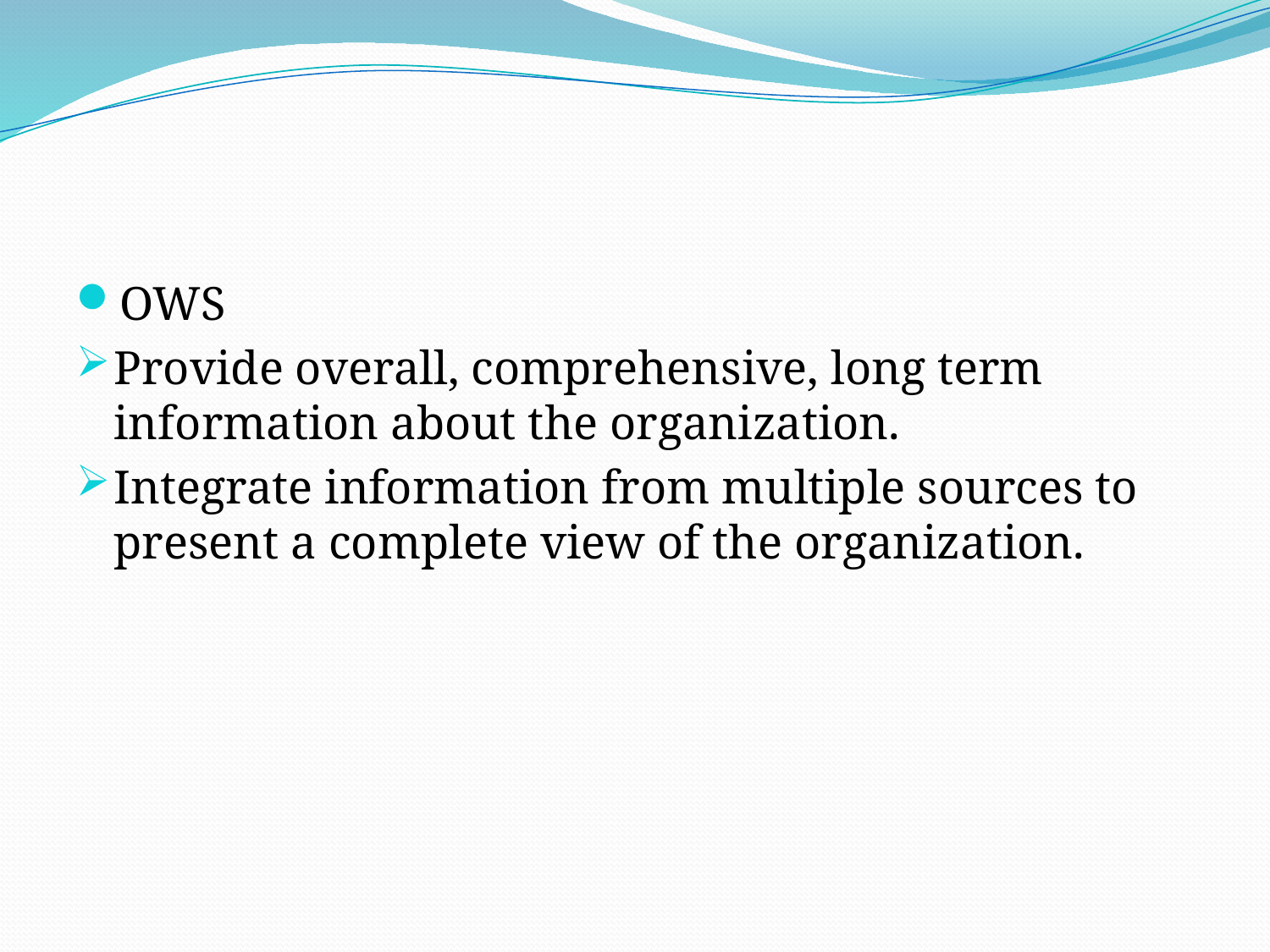

#
OWS
Provide overall, comprehensive, long term information about the organization.
Integrate information from multiple sources to present a complete view of the organization.